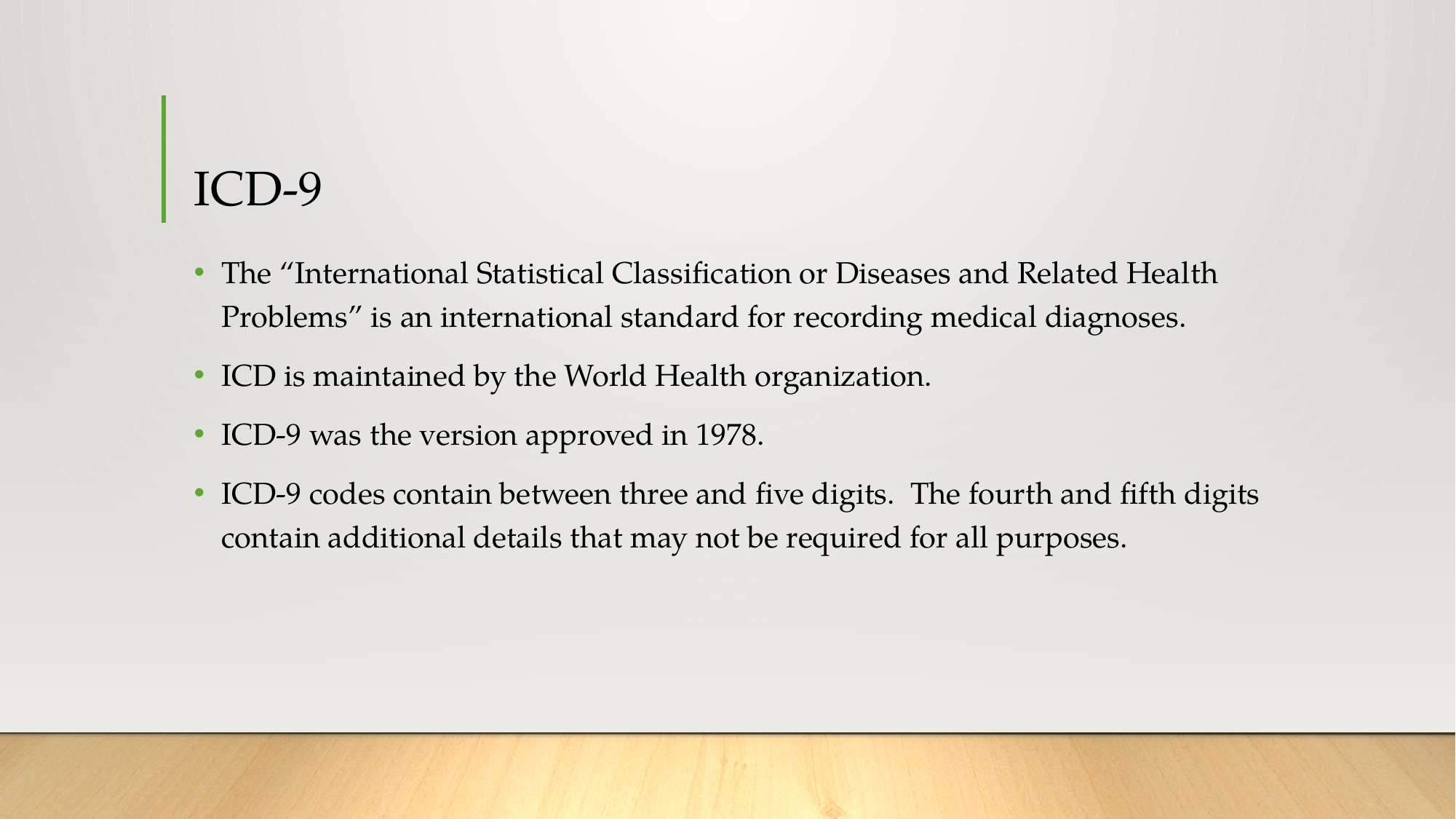

# ICD-9
The “International Statistical Classification or Diseases and Related Health Problems” is an international standard for recording medical diagnoses.
ICD is maintained by the World Health organization.
ICD-9 was the version approved in 1978.
ICD-9 codes contain between three and five digits.  The fourth and fifth digits contain additional details that may not be required for all purposes.